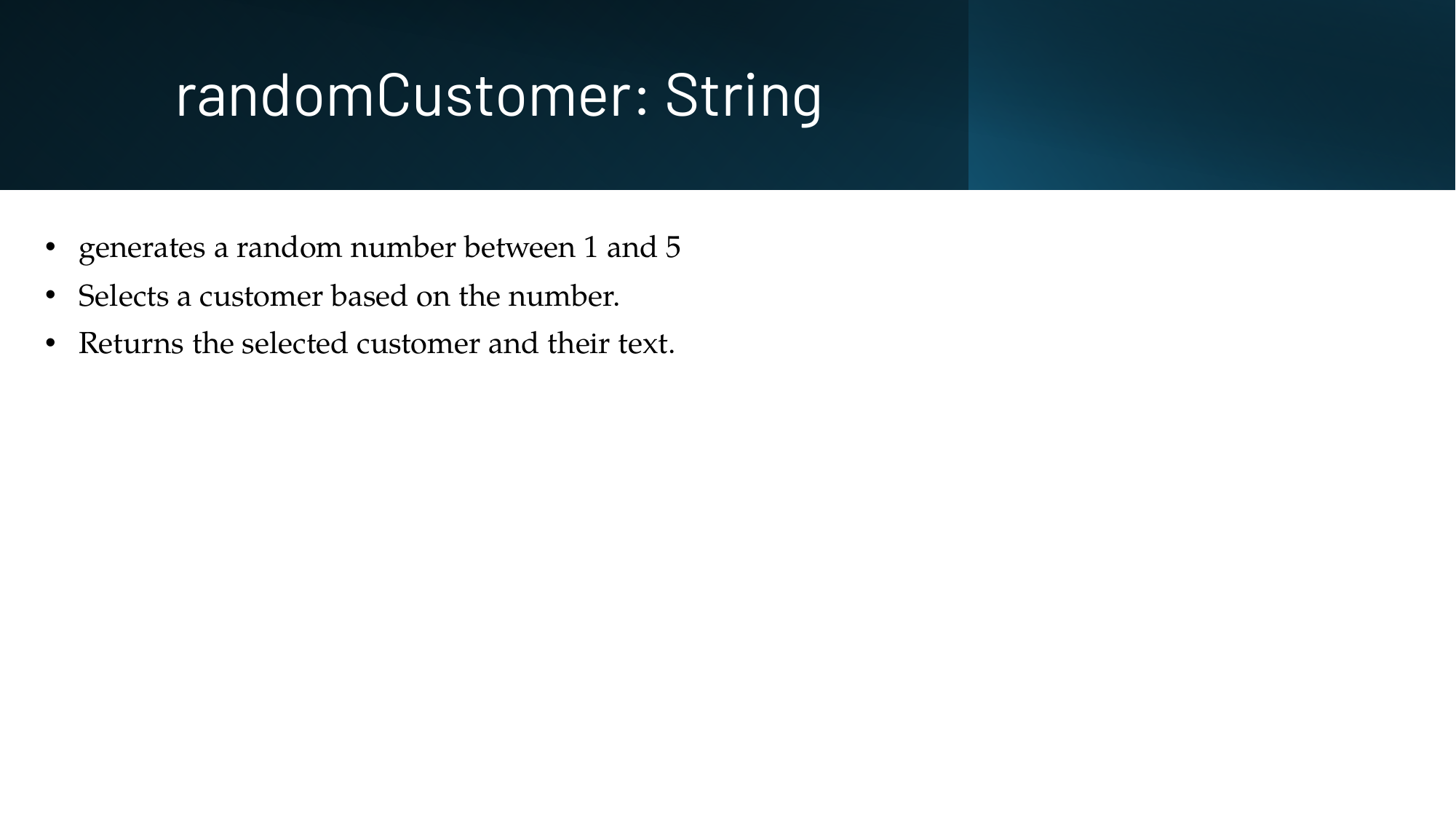

# randomCustomer: String
generates a random number between 1 and 5
Selects a customer based on the number.
Returns the selected customer and their text.